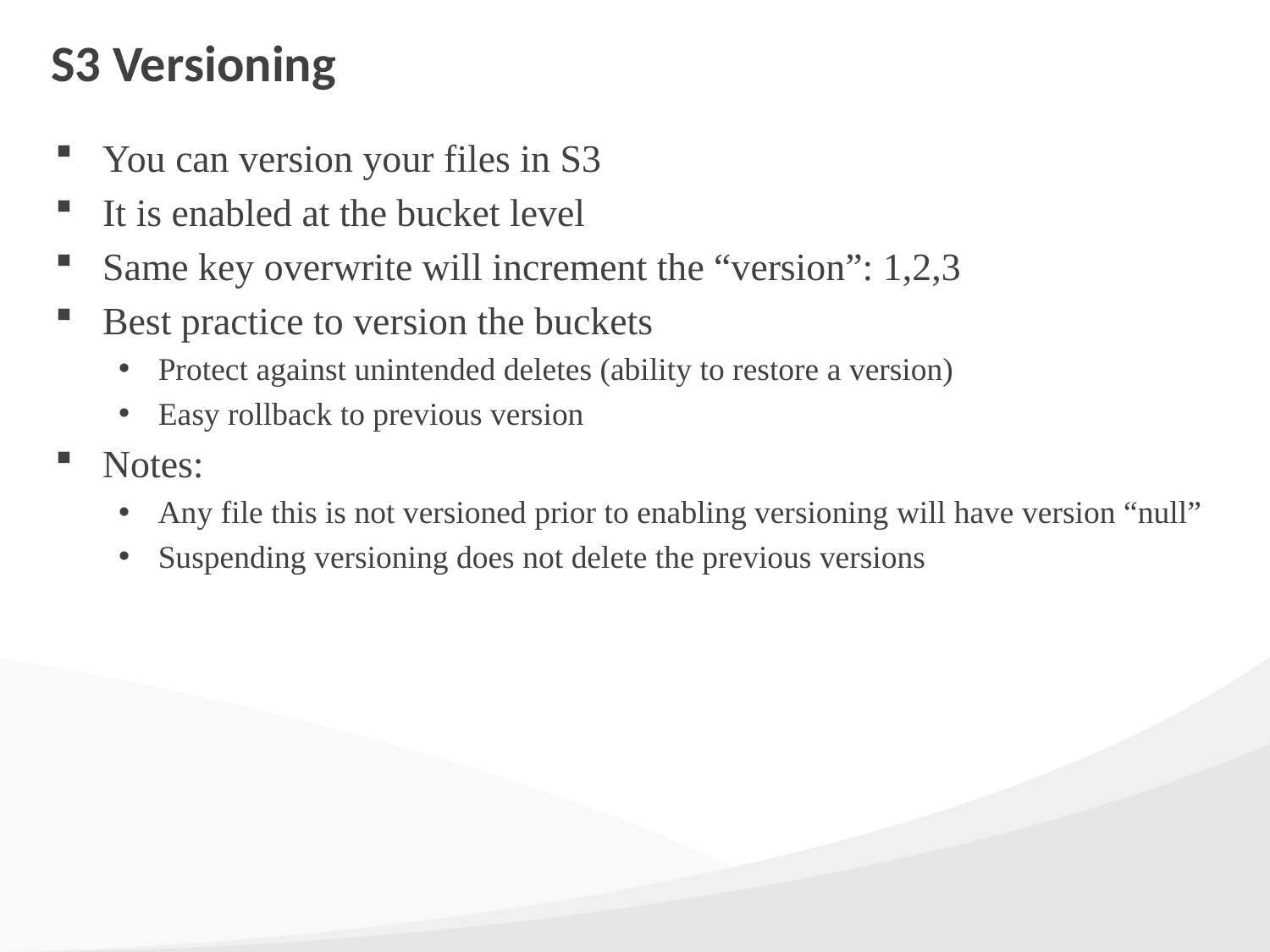

# S3 Versioning
You can version your files in S3
It is enabled at the bucket level
Same key overwrite will increment the “version”: 1,2,3
Best practice to version the buckets
Protect against unintended deletes (ability to restore a version)
Easy rollback to previous version
Notes:
Any file this is not versioned prior to enabling versioning will have version “null”
Suspending versioning does not delete the previous versions